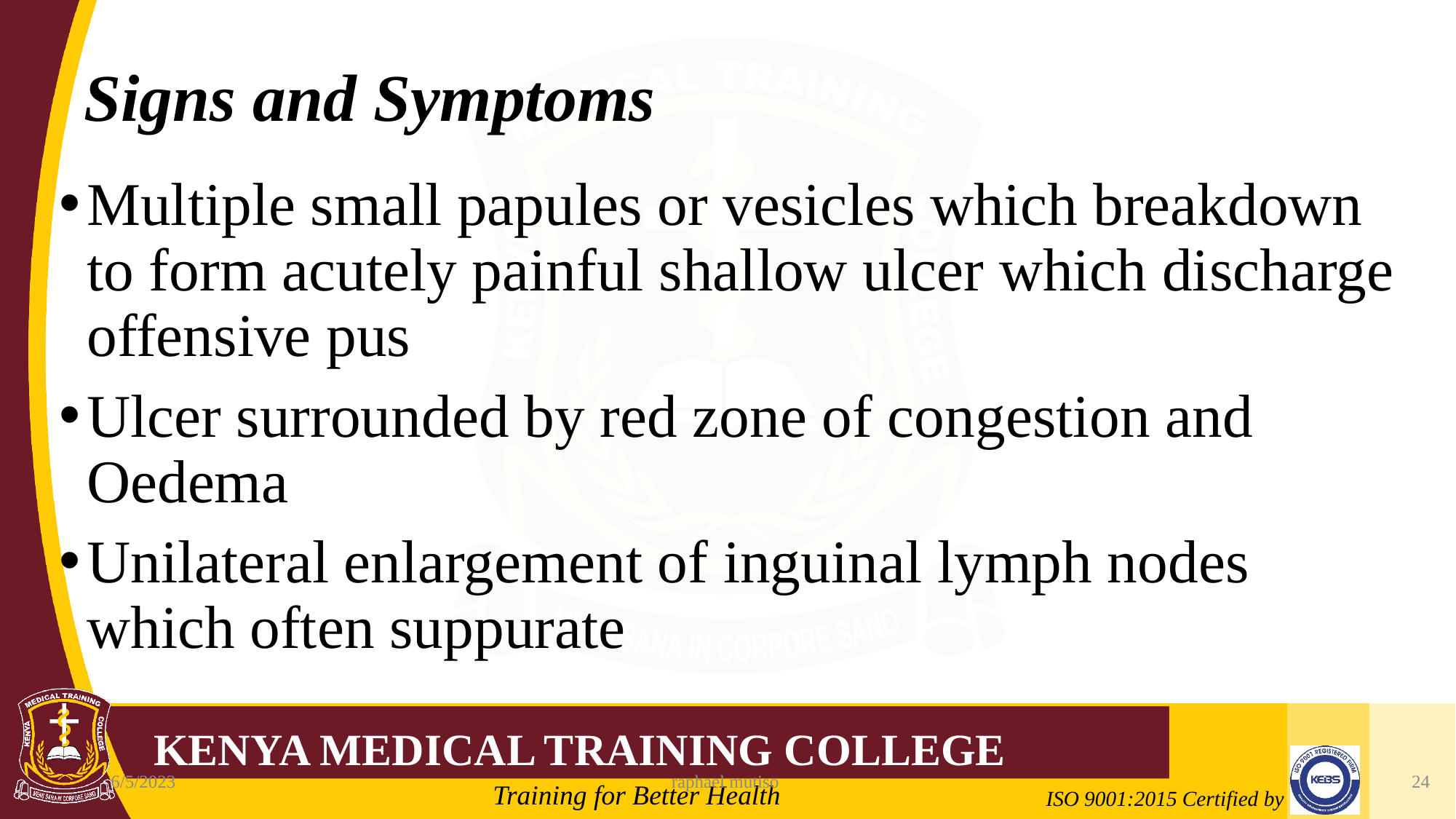

# Signs and Symptoms
Multiple small papules or vesicles which breakdown to form acutely painful shallow ulcer which discharge offensive pus
Ulcer surrounded by red zone of congestion and Oedema
Unilateral enlargement of inguinal lymph nodes which often suppurate

6/5/2023
raphael mutiso
24